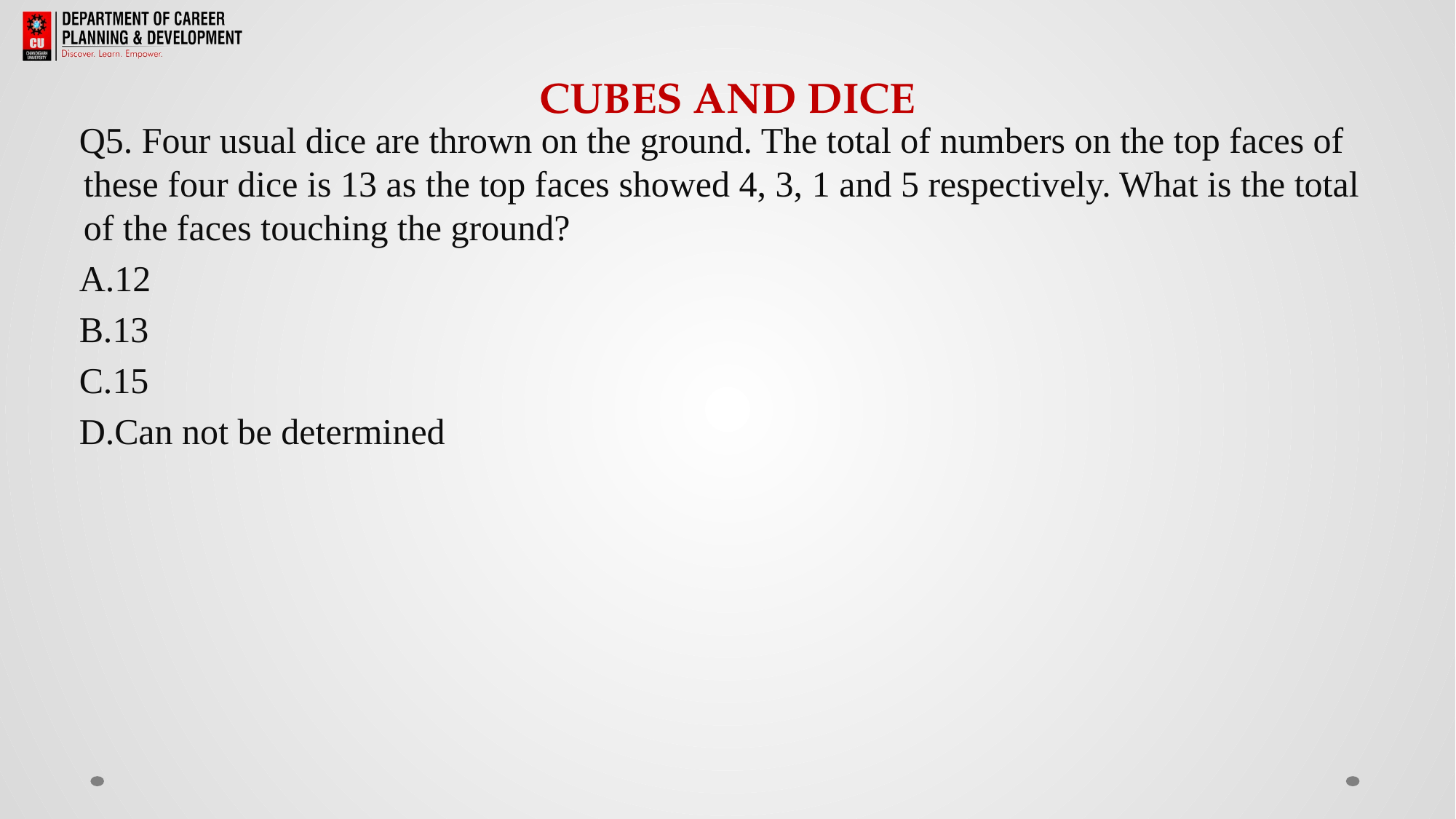

# CUBES AND DICE
    Q5. Four usual dice are thrown on the ground. The total of numbers on the top faces of these four dice is 13 as the top faces showed 4, 3, 1 and 5 respectively. What is the total of the faces touching the ground?
    A.12
    B.13
    C.15
    D.Can not be determined